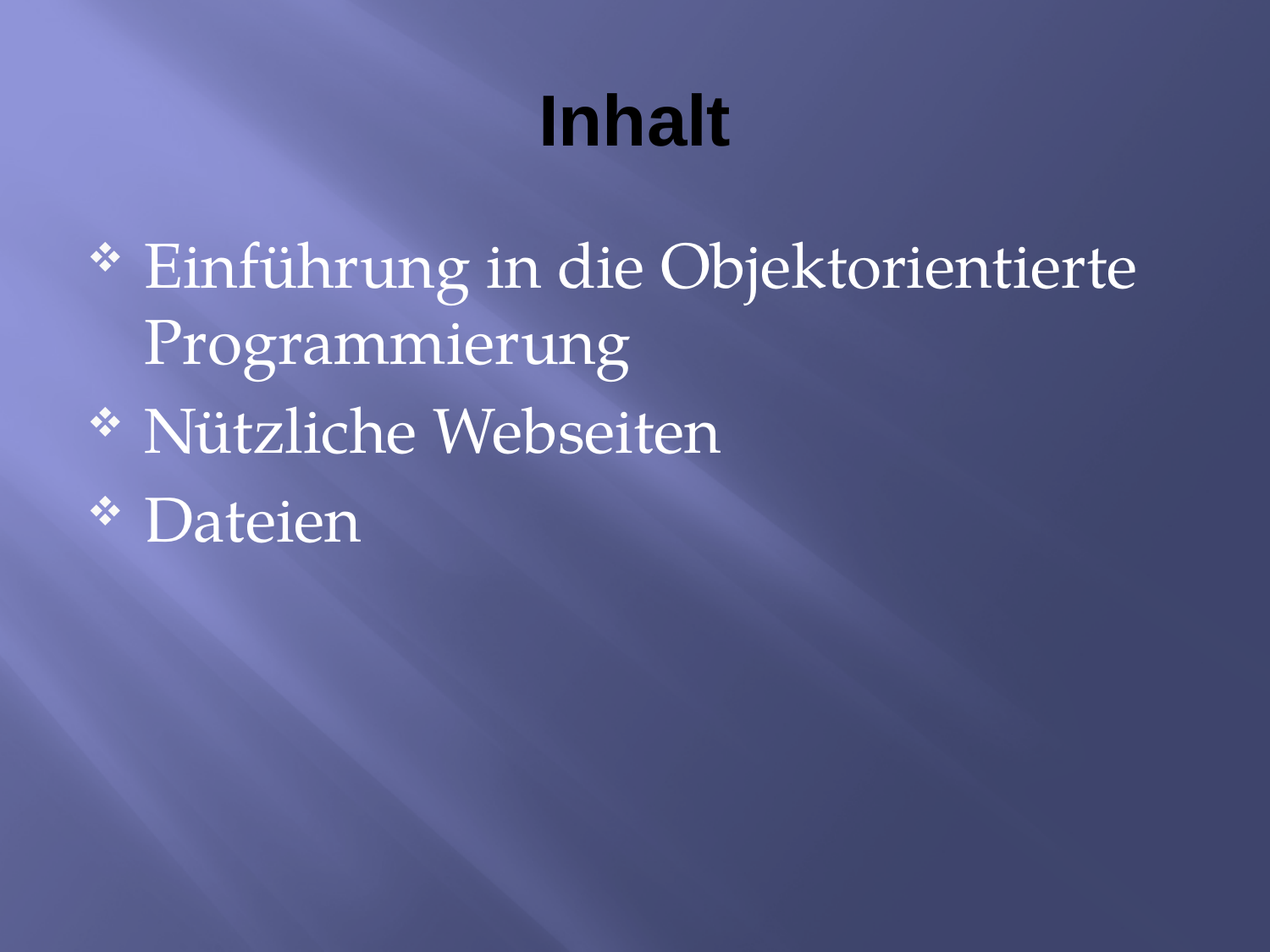

# Inhalt
Einführung in die Objektorientierte Programmierung
Nützliche Webseiten
Dateien